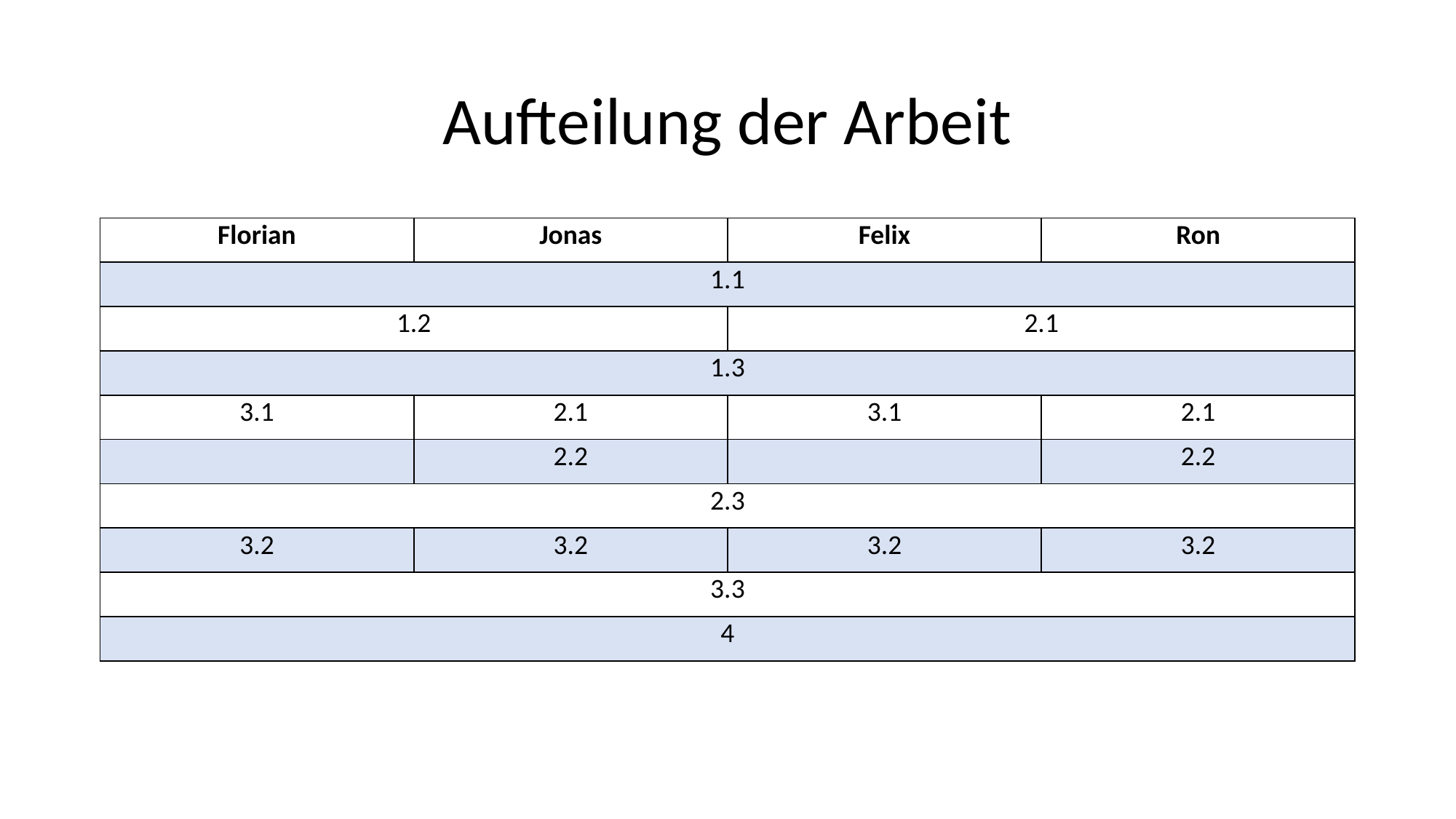

# Aufteilung der Arbeit
| Florian | Jonas | Felix | Ron |
| --- | --- | --- | --- |
| 1.1 |  |  |  |
| 1.2 |  | 2.1 |  |
| 1.3 |  |  |  |
| 3.1 | 2.1 | 3.1 | 2.1 |
|  | 2.2 |  | 2.2 |
| 2.3 |  |  |  |
| 3.2 | 3.2 | 3.2 | 3.2 |
| 3.3 |  |  |  |
| 4 |  |  |  |